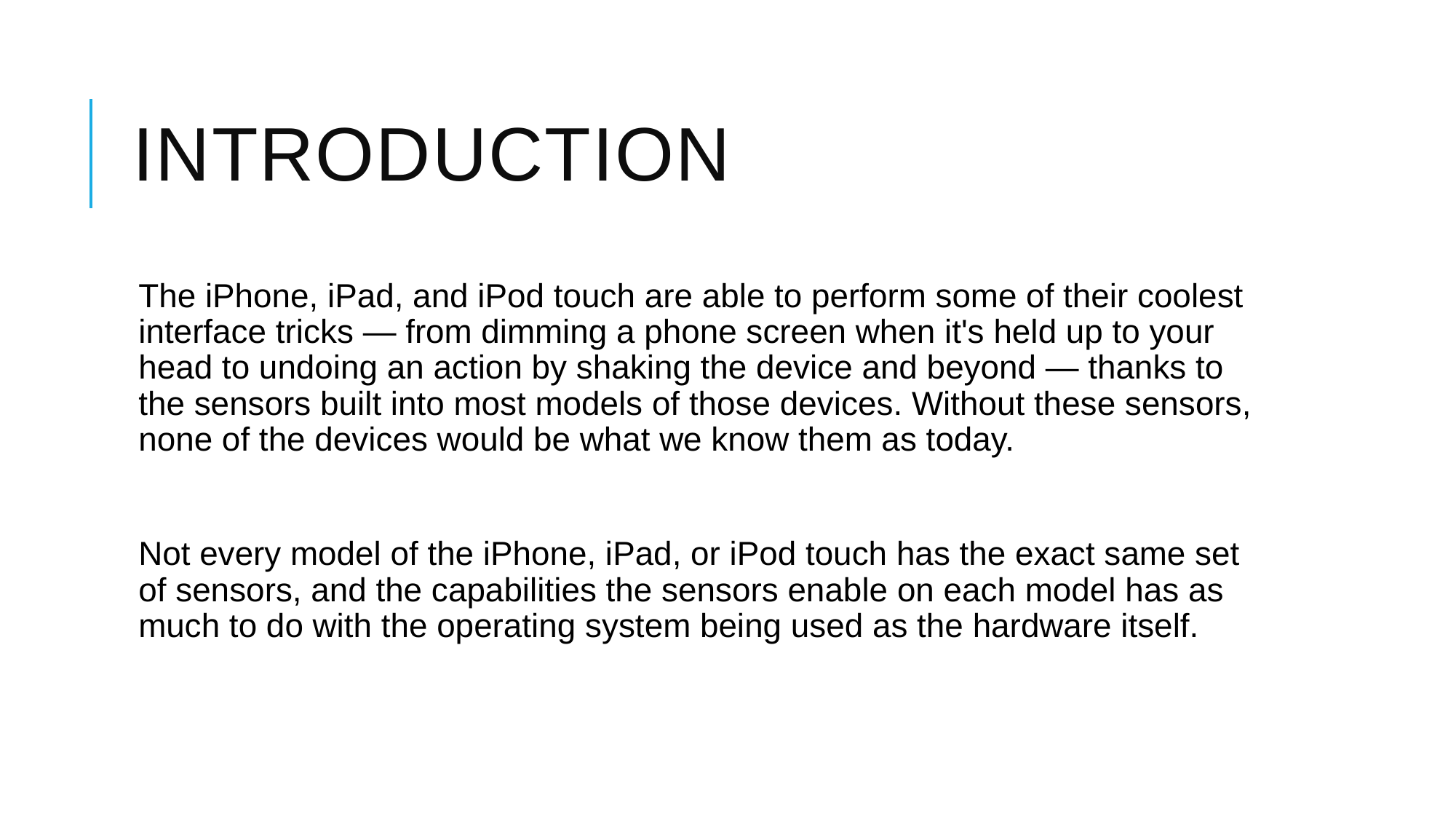

# Introduction
The iPhone, iPad, and iPod touch are able to perform some of their coolest interface tricks — from dimming a phone screen when it's held up to your head to undoing an action by shaking the device and beyond — thanks to the sensors built into most models of those devices. Without these sensors, none of the devices would be what we know them as today.

Not every model of the iPhone, iPad, or iPod touch has the exact same set of sensors, and the capabilities the sensors enable on each model has as much to do with the operating system being used as the hardware itself.